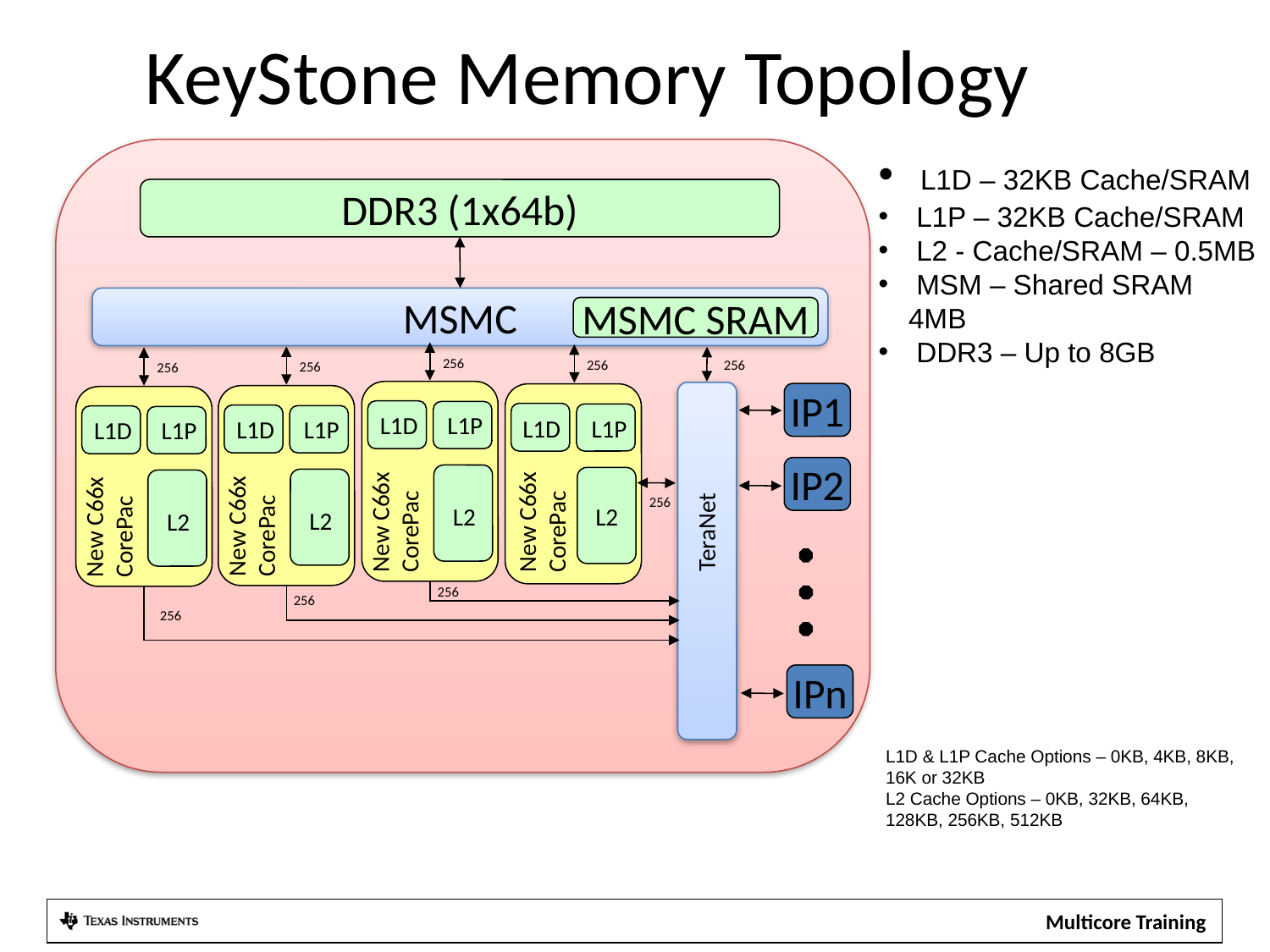

KeyStone Memory Topology

 L1D – 32KB Cache/SRAM
 L1P – 32KB Cache/SRAM
 L2 - Cache/SRAM – 0.5MB
 MSM – Shared SRAM 4MB
 DDR3 – Up to 8GB
DDR3 (1x64b)
MSMC
MSMC SRAM
256
256
256
256
256

IP1

L1D
L1P

L1D
L1P
L1D
L1P
L1D
L1P
IP2

New C66x CorePac
New C66x CorePac
New C66x CorePac
New C66x CorePac
256
L2
L2
L2
L2
TeraNet
256
256

256

IPn
L1D & L1P Cache Options – 0KB, 4KB, 8KB, 16K or 32KB
L2 Cache Options – 0KB, 32KB, 64KB, 128KB, 256KB, 512KB